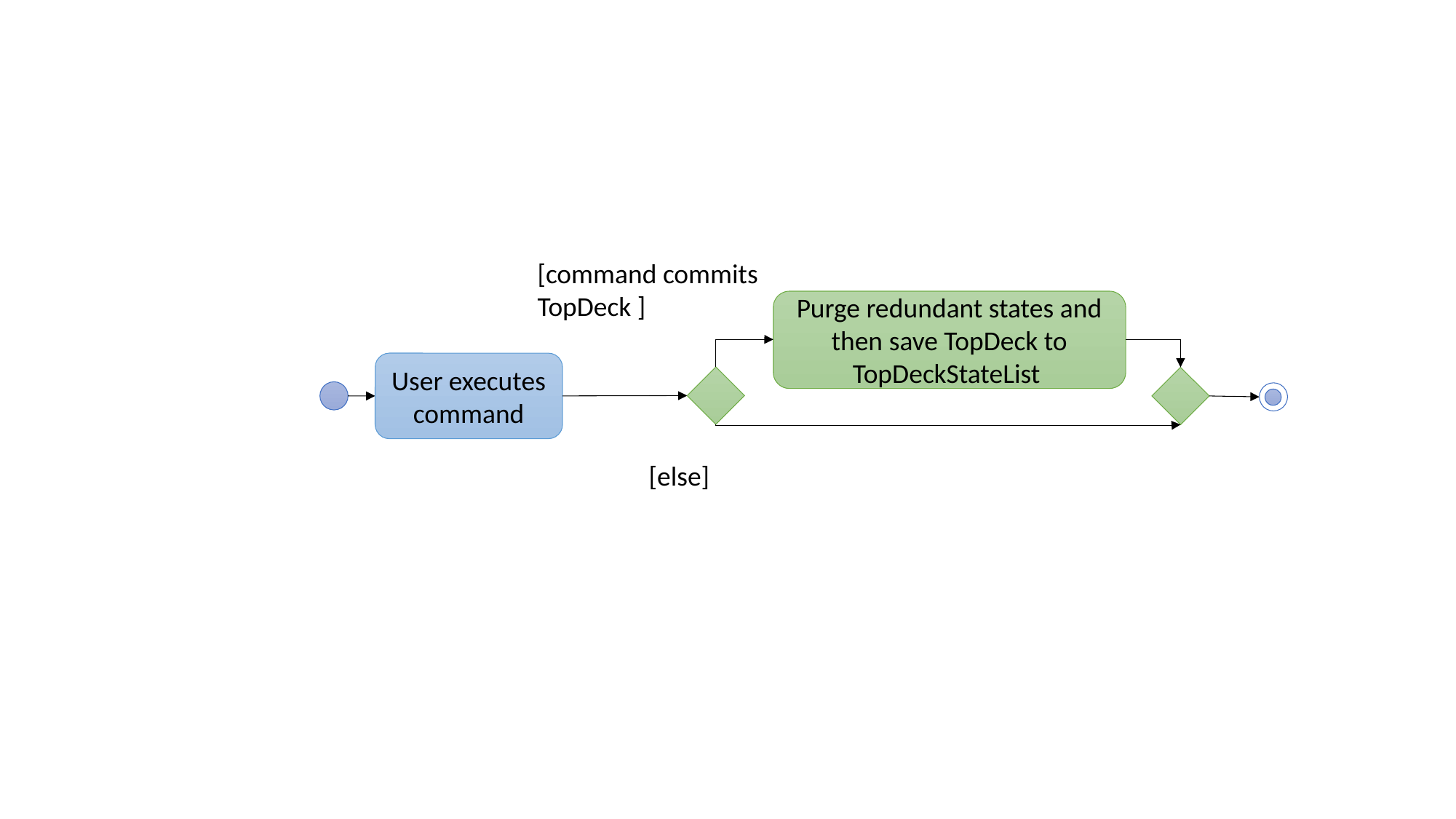

[command commits TopDeck ]
Purge redundant states and then save TopDeck to TopDeckStateList
User executes command

[else]